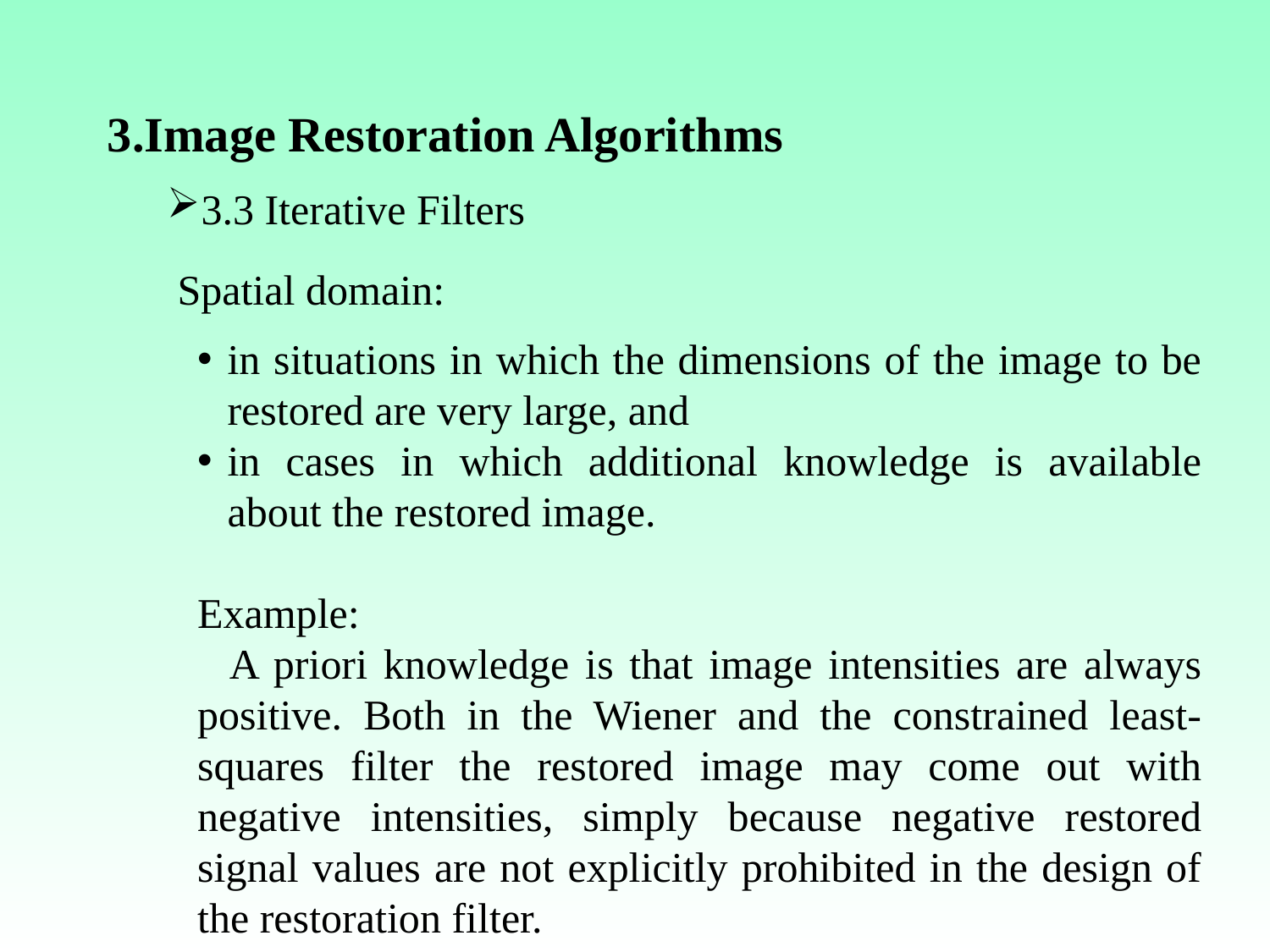

3.Image Restoration Algorithms
3.3 Iterative Filters
Spatial domain:
in situations in which the dimensions of the image to be restored are very large, and
in cases in which additional knowledge is available about the restored image.

Example:
  A priori knowledge is that image intensities are always positive. Both in the Wiener and the constrained least- squares filter the restored image may come out with negative intensities, simply because negative restored signal values are not explicitly prohibited in the design of the restoration filter.